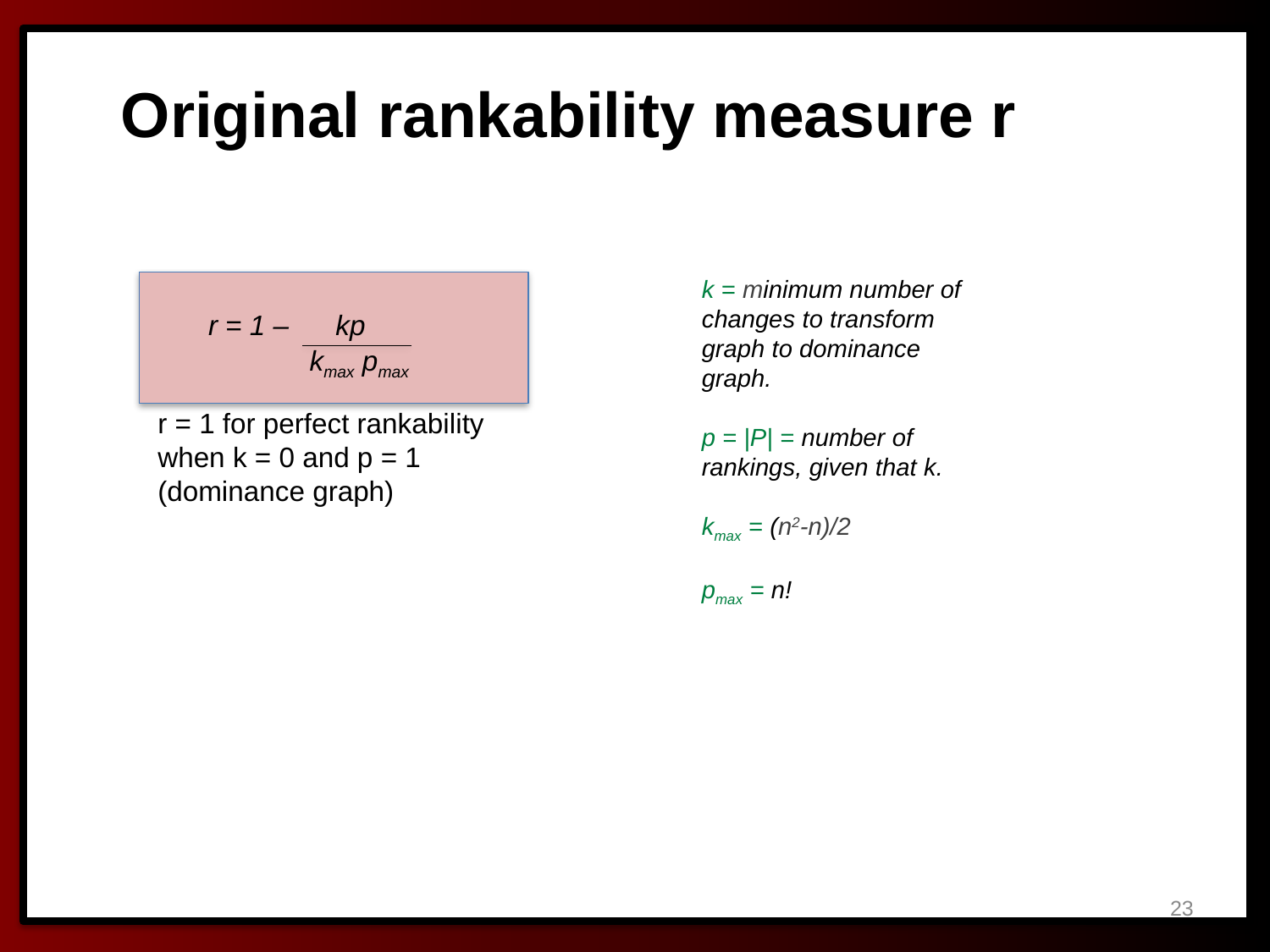

Original rankability measure r
k = minimum number of changes to transform graph to dominance graph.

p = |P| = number of rankings, given that k.

kmax = (n2-n)/2

pmax = n!

r = 1 –      kp
kmax pmax
r = 1 for perfect rankability when k = 0 and p = 1 (dominance graph)
23